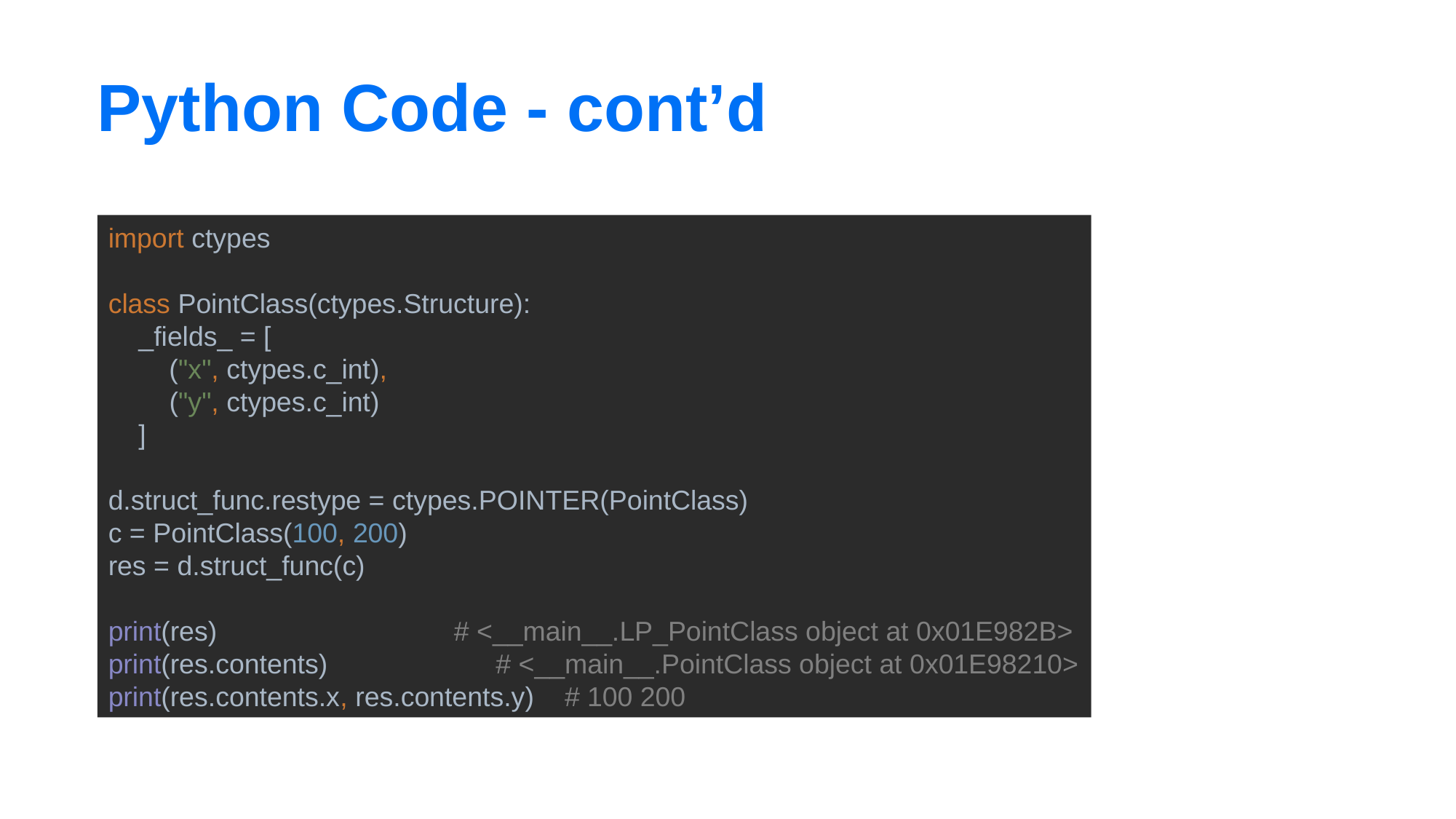

# Python Code - cont’d
import ctypes
class PointClass(ctypes.Structure):
    _fields_ = [
        ("x", ctypes.c_int),
        ("y", ctypes.c_int)
    ]
d.struct_func.restype = ctypes.POINTER(PointClass)
c = PointClass(100, 200)
res = d.struct_func(c)
print(res)                               # <__main__.LP_PointClass object at 0x01E982B>
print(res.contents)                      # <__main__.PointClass object at 0x01E98210>
print(res.contents.x, res.contents.y)    # 100 200